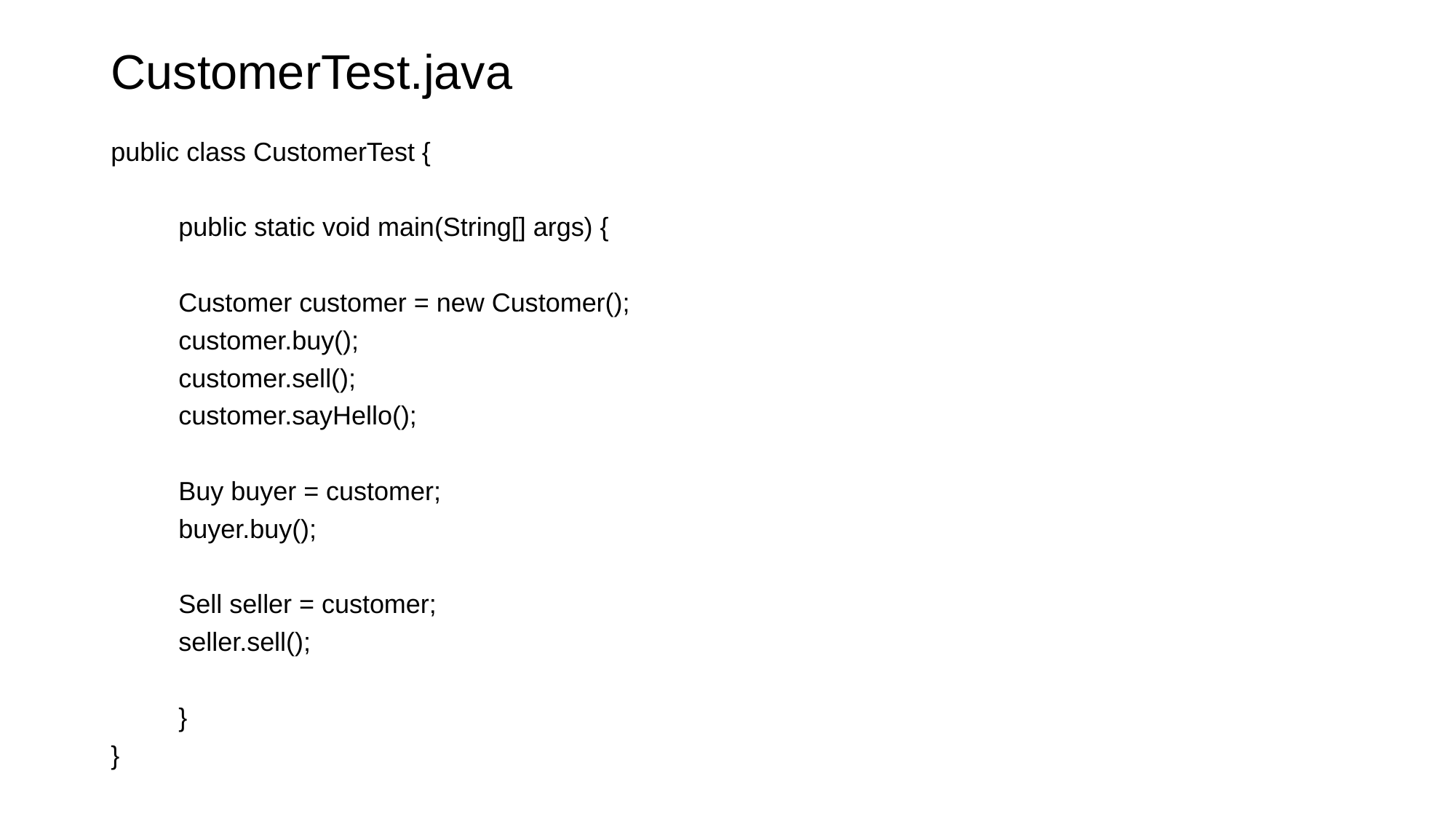

# CustomerTest.java
public class CustomerTest {

	public static void main(String[] args) {

		Customer customer = new Customer();
		customer.buy();
		customer.sell();
		customer.sayHello();

		Buy buyer = customer;
		buyer.buy();

		Sell seller = customer;
		seller.sell();

	}
}